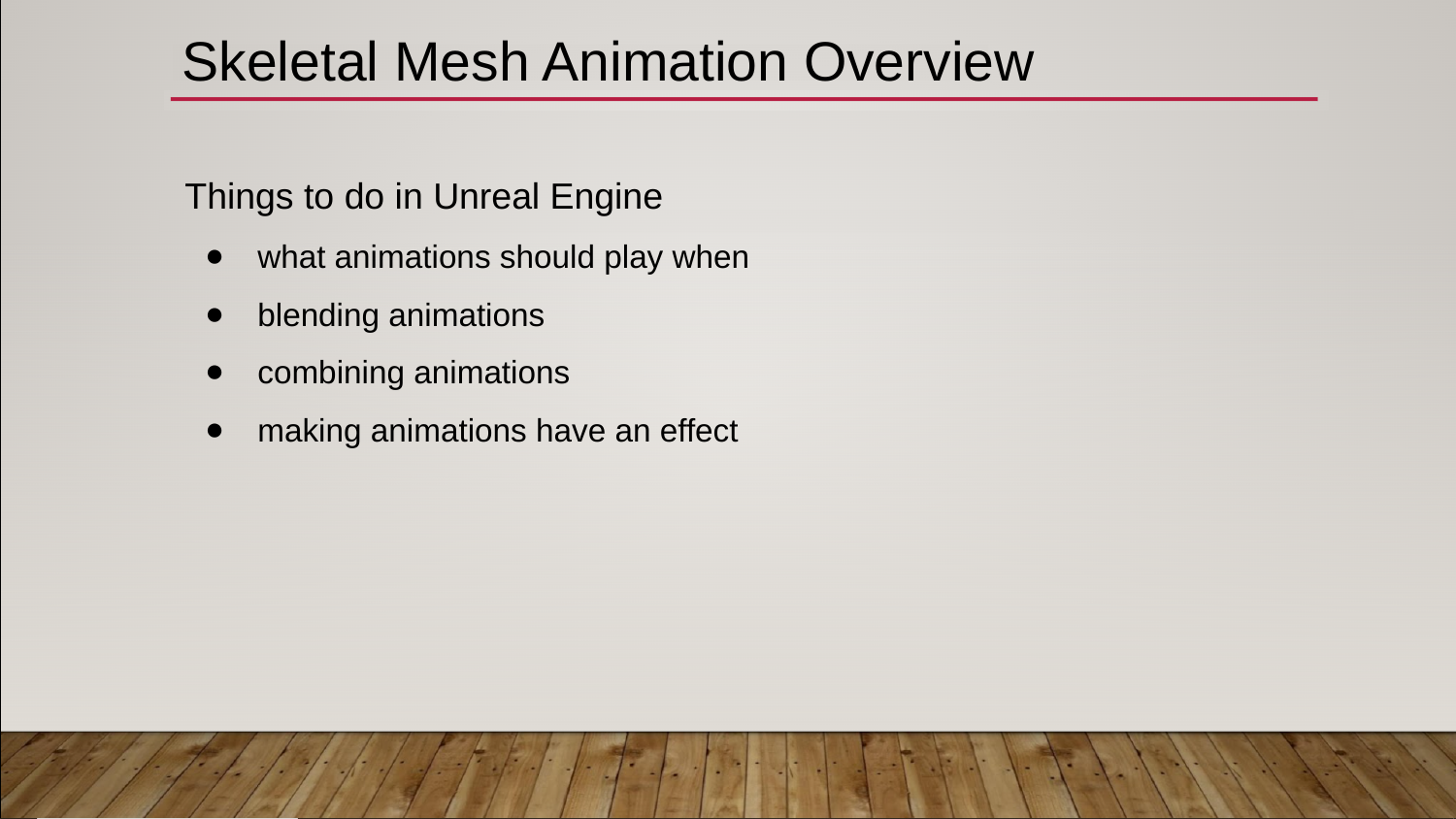

# Skeletal Mesh Animation Overview
Things to do in Unreal Engine
what animations should play when
blending animations
combining animations
making animations have an effect